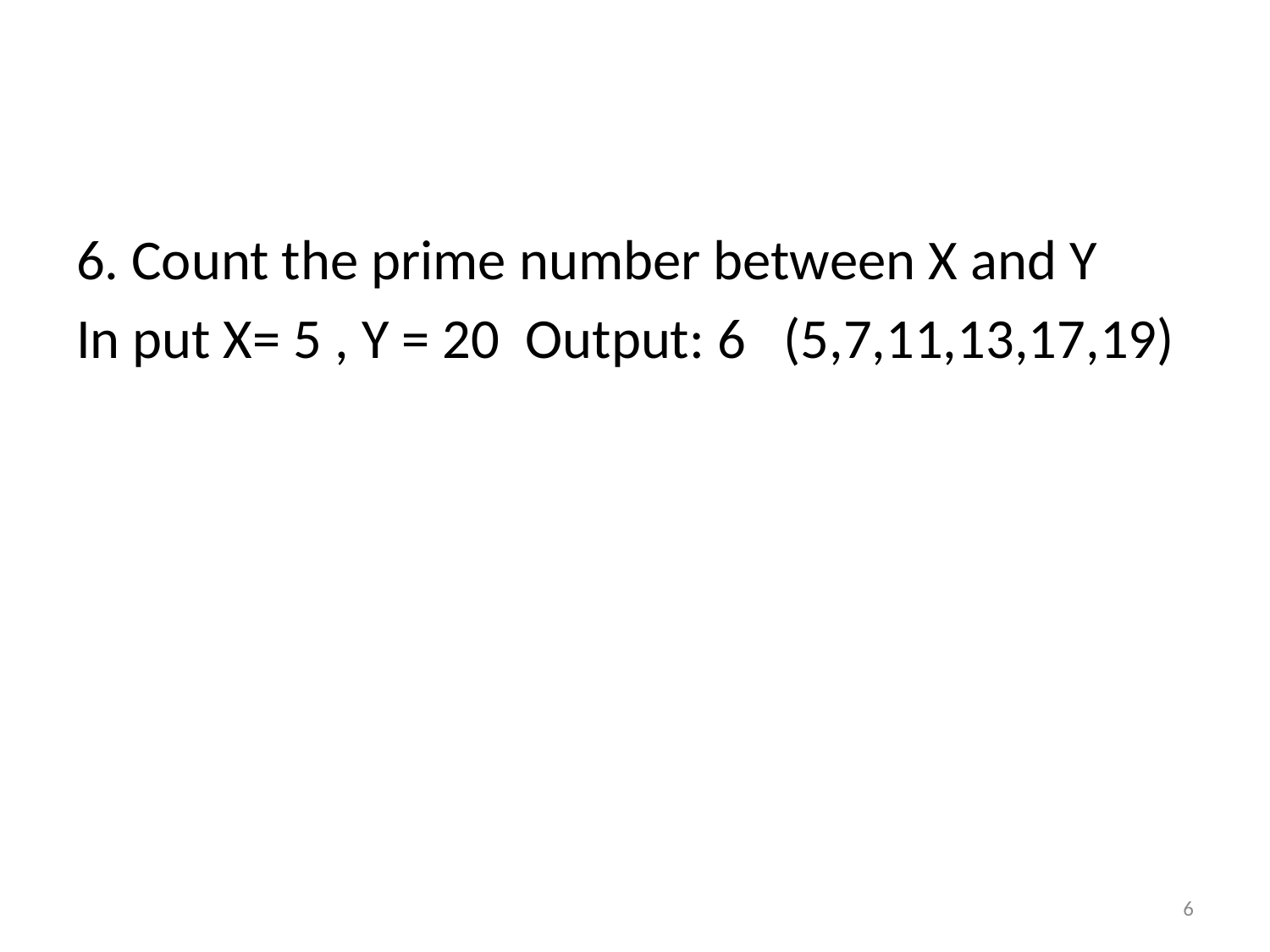

6. Count the prime number between X and Y
In put X= 5 , Y = 20  Output: 6   (5,7,11,13,17,19)

6